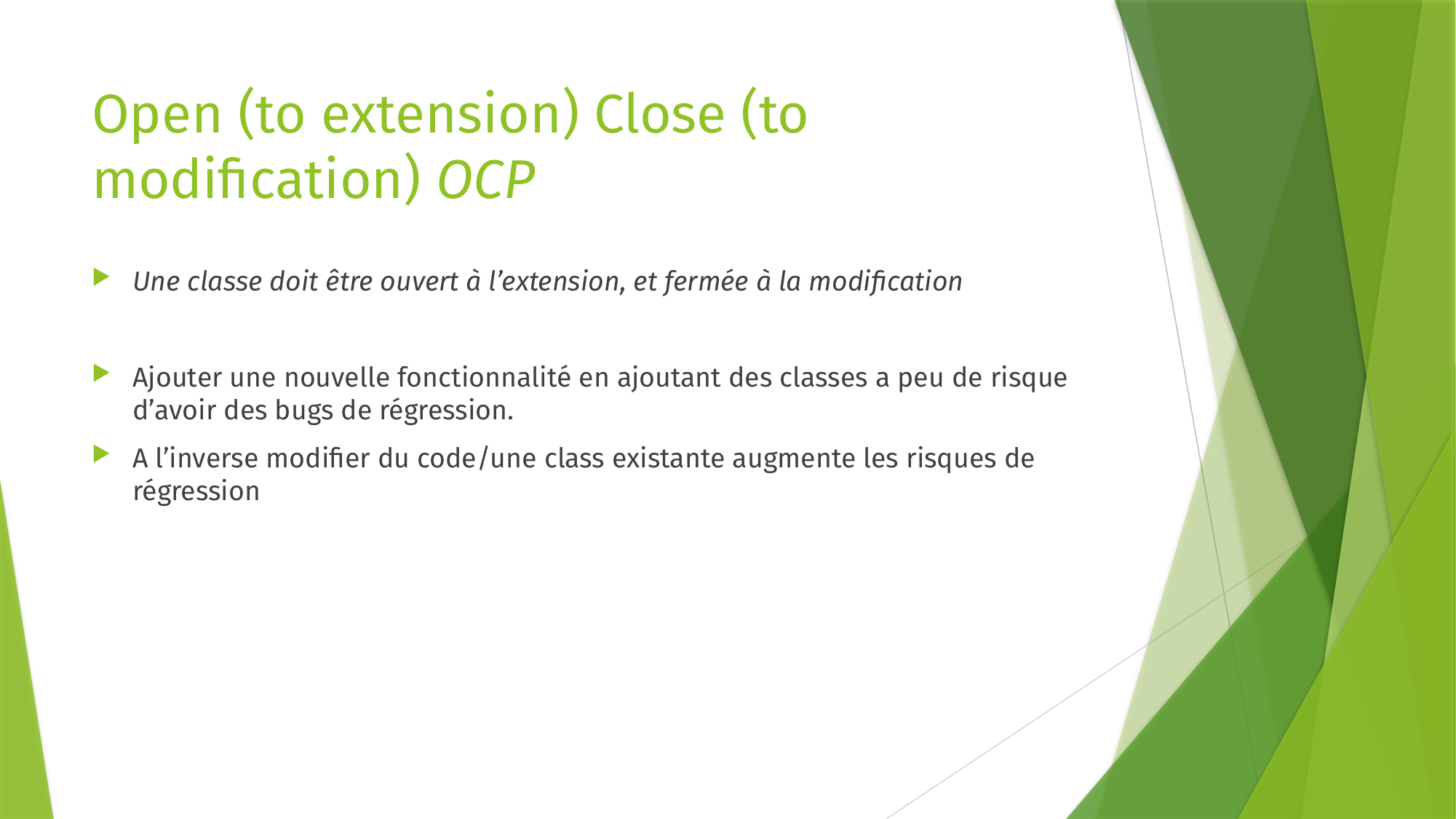

# Open (to extension) Close (to modification) OCP
Une classe doit être ouvert à l’extension, et fermée à la modification

Ajouter une nouvelle fonctionnalité en ajoutant des classes a peu de risque d’avoir des bugs de régression.
A l’inverse modifier du code/une class existante augmente les risques de régression